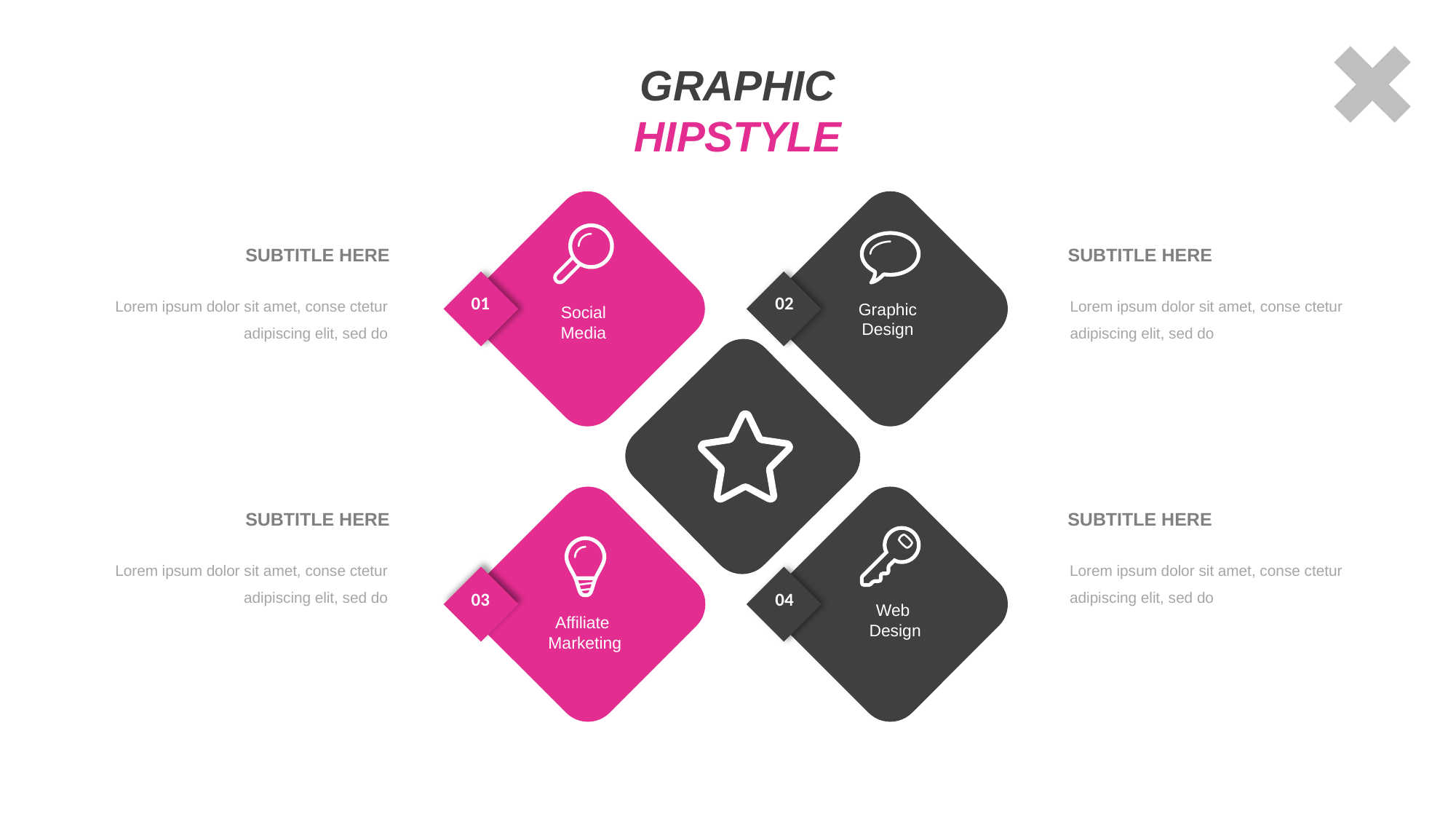

GRAPHIC HIPSTYLE

SUBTITLE HERE
SUBTITLE HERE
Lorem ipsum dolor sit amet, conse ctetur adipiscing elit, sed do
Lorem ipsum dolor sit amet, conse ctetur adipiscing elit, sed do

01
02
Graphic
Design
Social
Media

SUBTITLE HERE
SUBTITLE HERE

Lorem ipsum dolor sit amet, conse ctetur adipiscing elit, sed do
Lorem ipsum dolor sit amet, conse ctetur adipiscing elit, sed do

03
04
Web
Design
Affiliate
Marketing